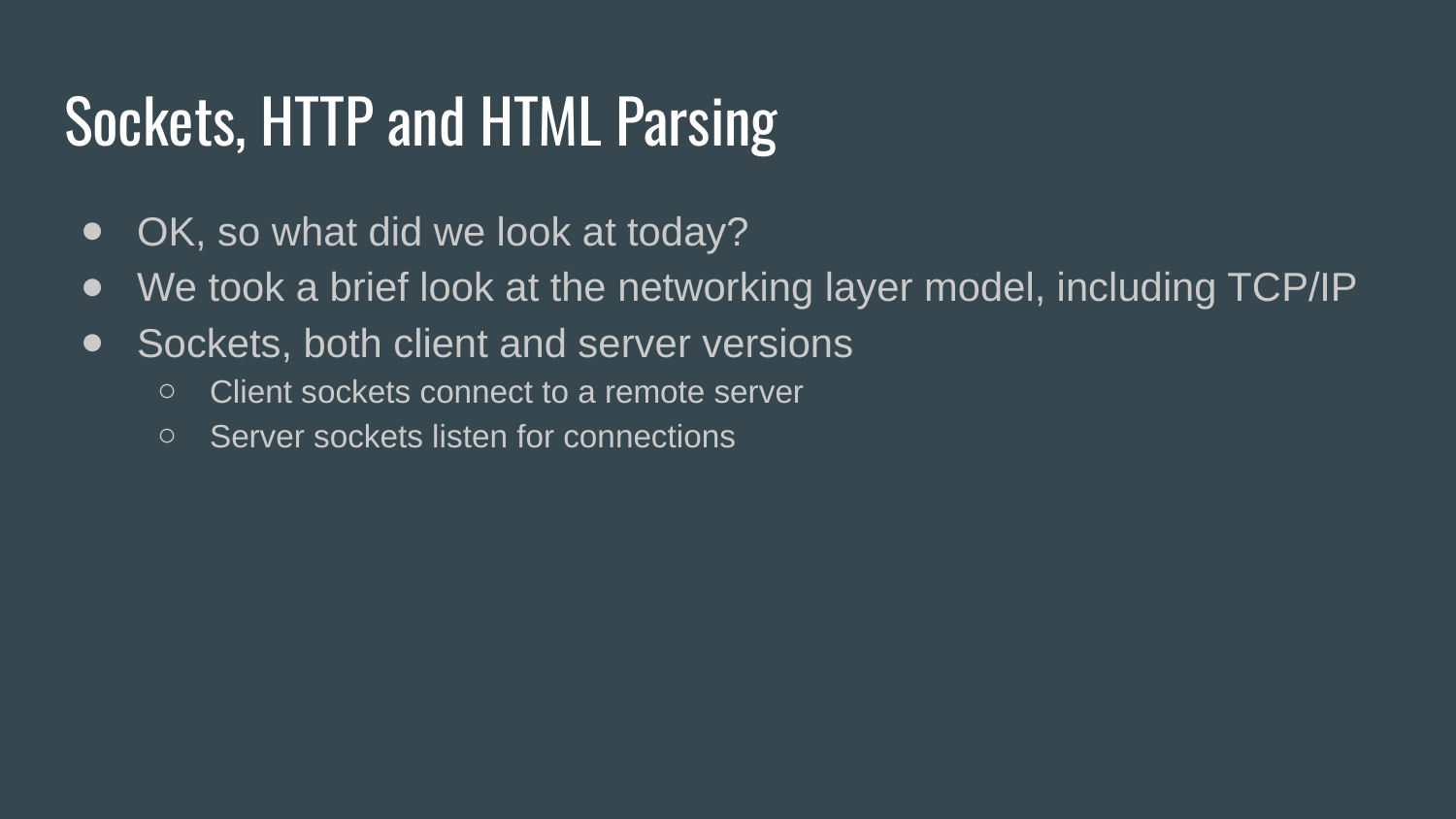

# Sockets, HTTP and HTML Parsing
OK, so what did we look at today?
We took a brief look at the networking layer model, including TCP/IP
Sockets, both client and server versions
Client sockets connect to a remote server
Server sockets listen for connections